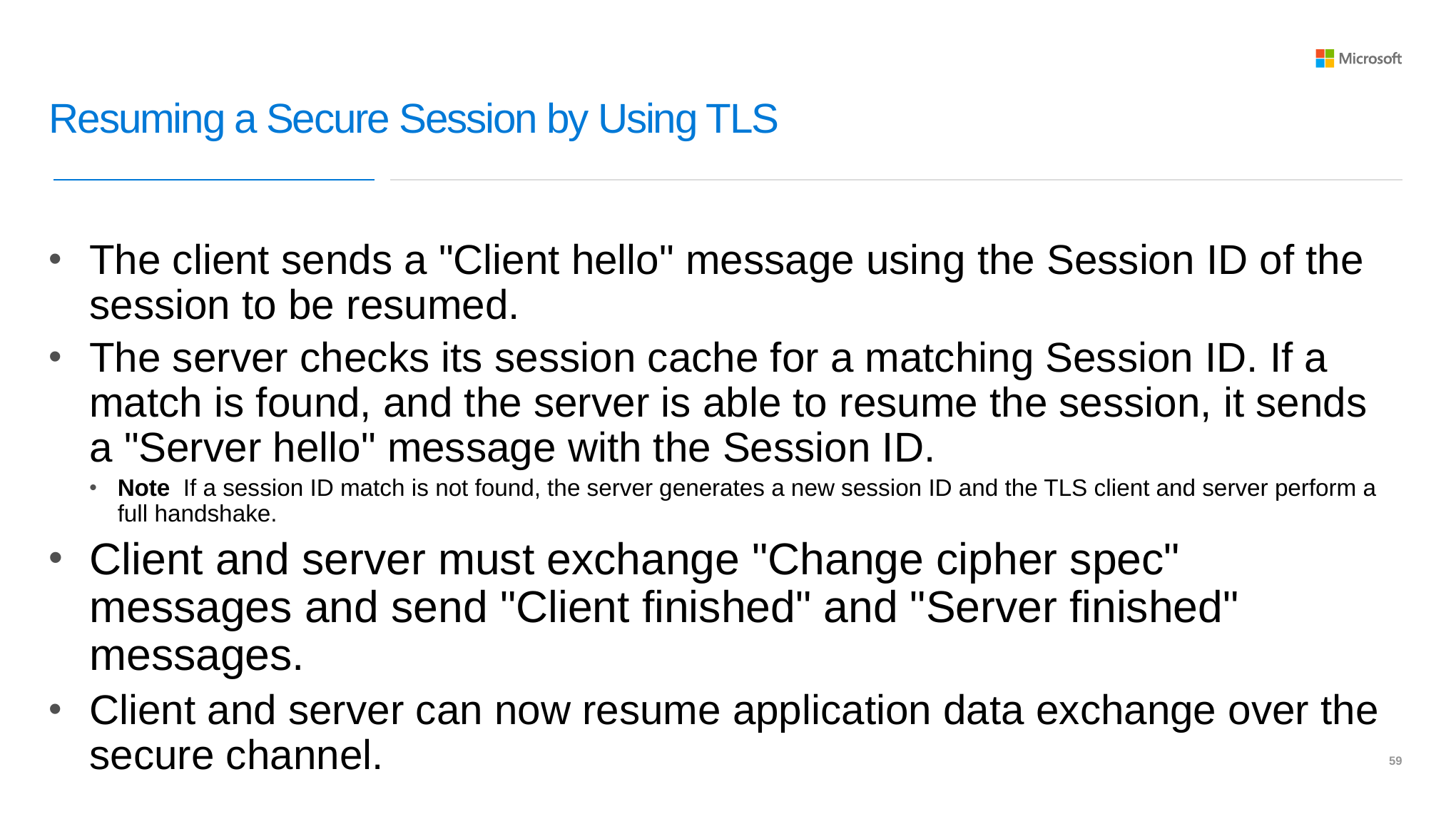

# Resuming a Secure Session by Using TLS
The client sends a "Client hello" message using the Session ID of the session to be resumed.
The server checks its session cache for a matching Session ID. If a match is found, and the server is able to resume the session, it sends a "Server hello" message with the Session ID.
Note  If a session ID match is not found, the server generates a new session ID and the TLS client and server perform a full handshake.
Client and server must exchange "Change cipher spec" messages and send "Client finished" and "Server finished" messages.
Client and server can now resume application data exchange over the secure channel.
59